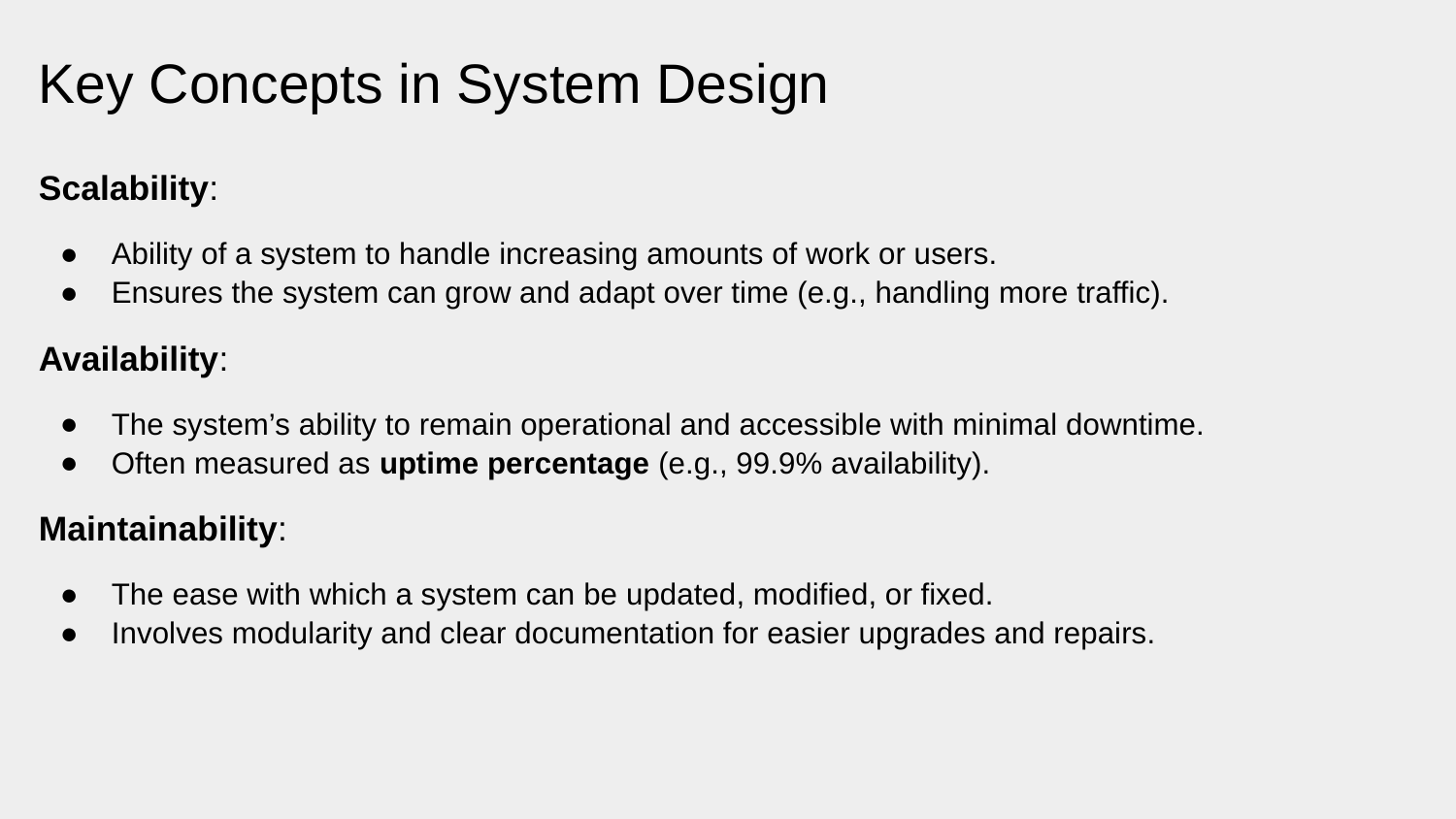

# Key Concepts in System Design
Scalability:
Ability of a system to handle increasing amounts of work or users.
Ensures the system can grow and adapt over time (e.g., handling more traffic).
Availability:
The system’s ability to remain operational and accessible with minimal downtime.
Often measured as uptime percentage (e.g., 99.9% availability).
Maintainability:
The ease with which a system can be updated, modified, or fixed.
Involves modularity and clear documentation for easier upgrades and repairs.